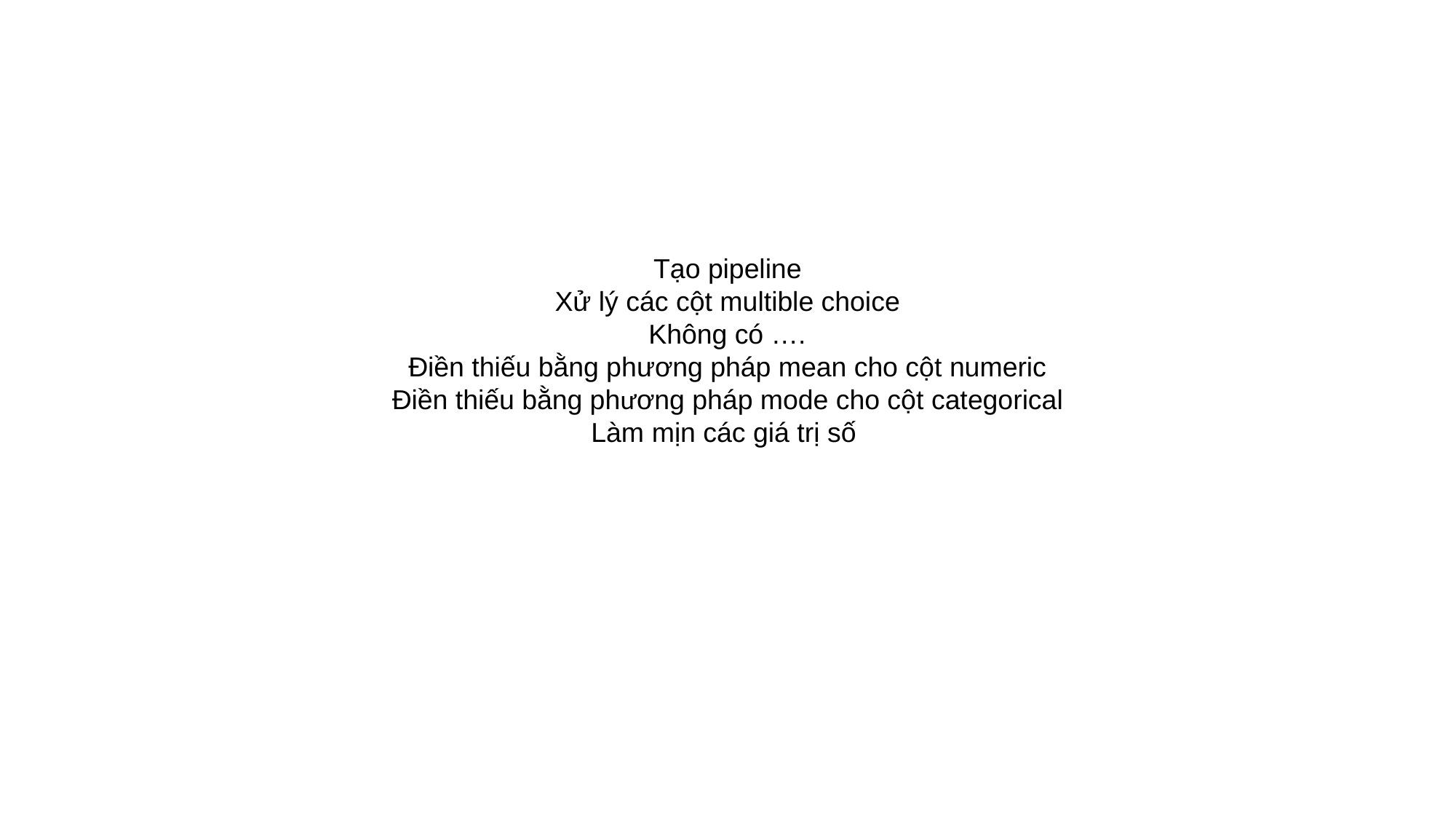

Tạo pipeline
Xử lý các cột multible choice
Không có ….
Điền thiếu bằng phương pháp mean cho cột numeric
Điền thiếu bằng phương pháp mode cho cột categorical
Làm mịn các giá trị số